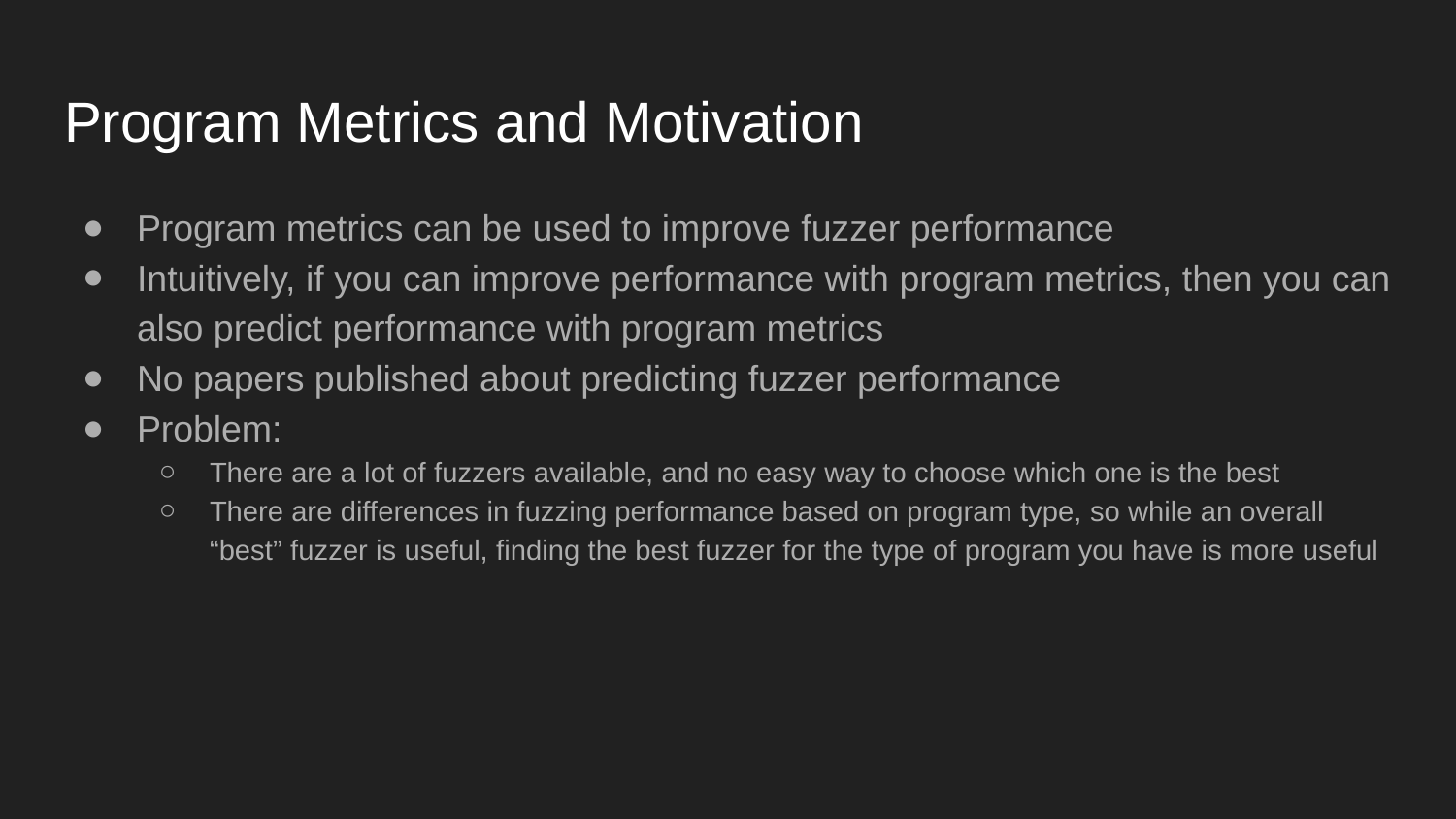

# Program Metrics and Motivation
Program metrics can be used to improve fuzzer performance
Intuitively, if you can improve performance with program metrics, then you can also predict performance with program metrics
No papers published about predicting fuzzer performance
Problem:
There are a lot of fuzzers available, and no easy way to choose which one is the best
There are differences in fuzzing performance based on program type, so while an overall “best” fuzzer is useful, finding the best fuzzer for the type of program you have is more useful